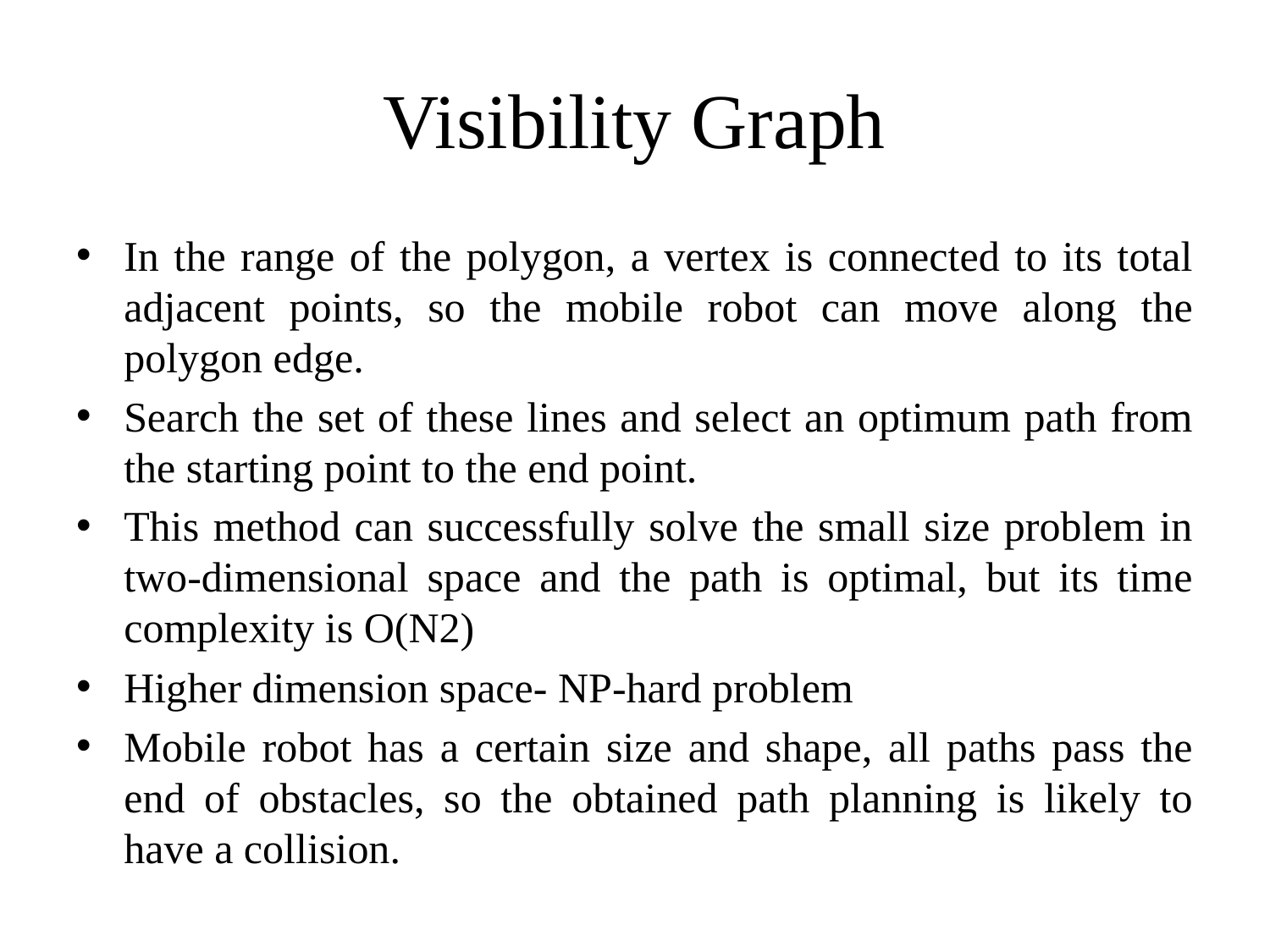

# Visibility Graph
In the range of the polygon, a vertex is connected to its total adjacent points, so the mobile robot can move along the polygon edge.
Search the set of these lines and select an optimum path from the starting point to the end point.
This method can successfully solve the small size problem in two-dimensional space and the path is optimal, but its time complexity is O(N2)
Higher dimension space- NP-hard problem
Mobile robot has a certain size and shape, all paths pass the end of obstacles, so the obtained path planning is likely to have a collision.